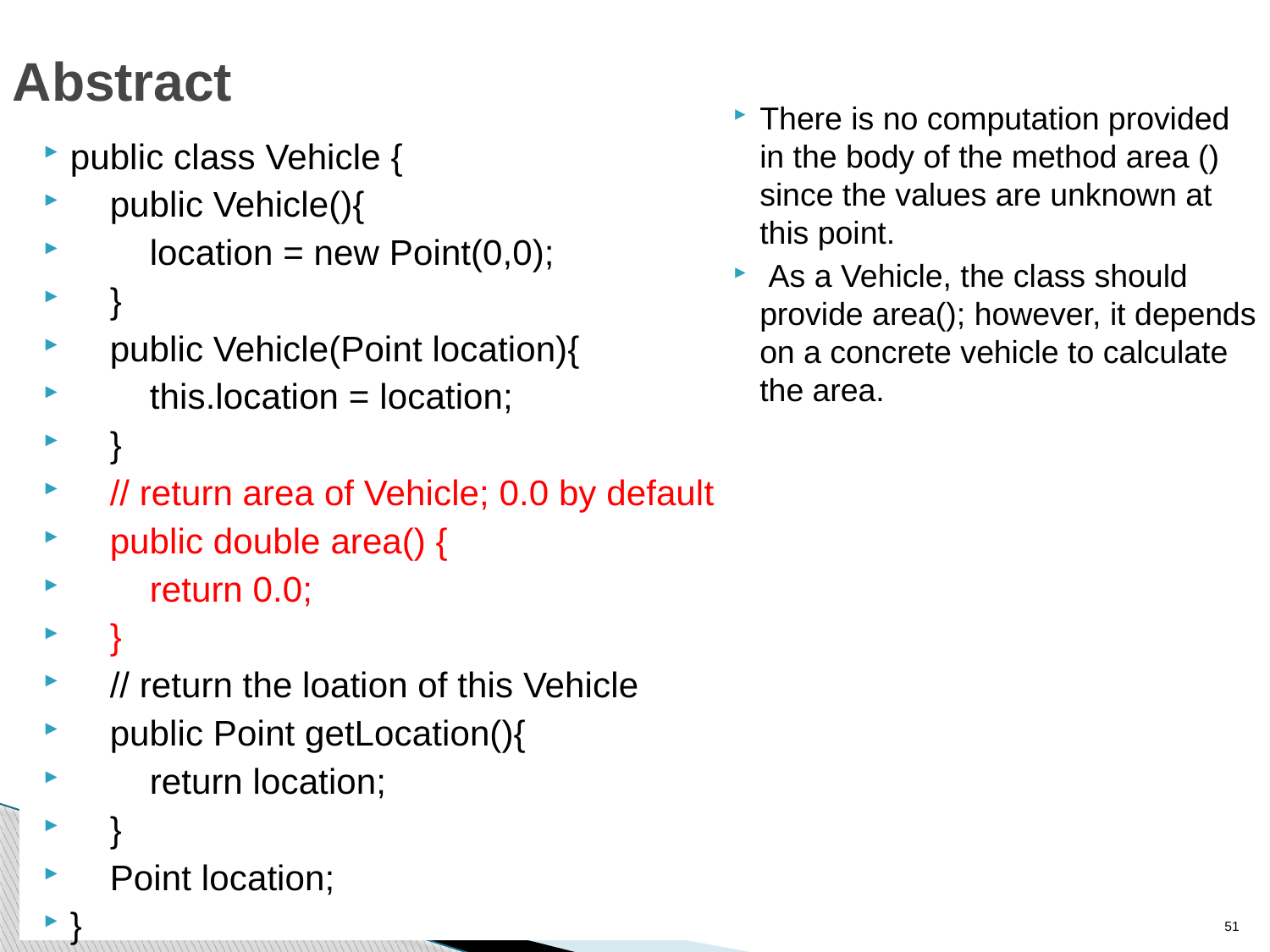

# Abstract
There is no computation provided in the body of the method area () since the values are unknown at this point.
 As a Vehicle, the class should provide area(); however, it depends on a concrete vehicle to calculate the area.
public class Vehicle {
    public Vehicle(){
        location = new Point(0,0);
    }
    public Vehicle(Point location){
        this.location = location;
    }
    // return area of Vehicle; 0.0 by default
    public double area() {
        return 0.0;
    }
    // return the loation of this Vehicle
    public Point getLocation(){
        return location;
    }
    Point location;
}

51